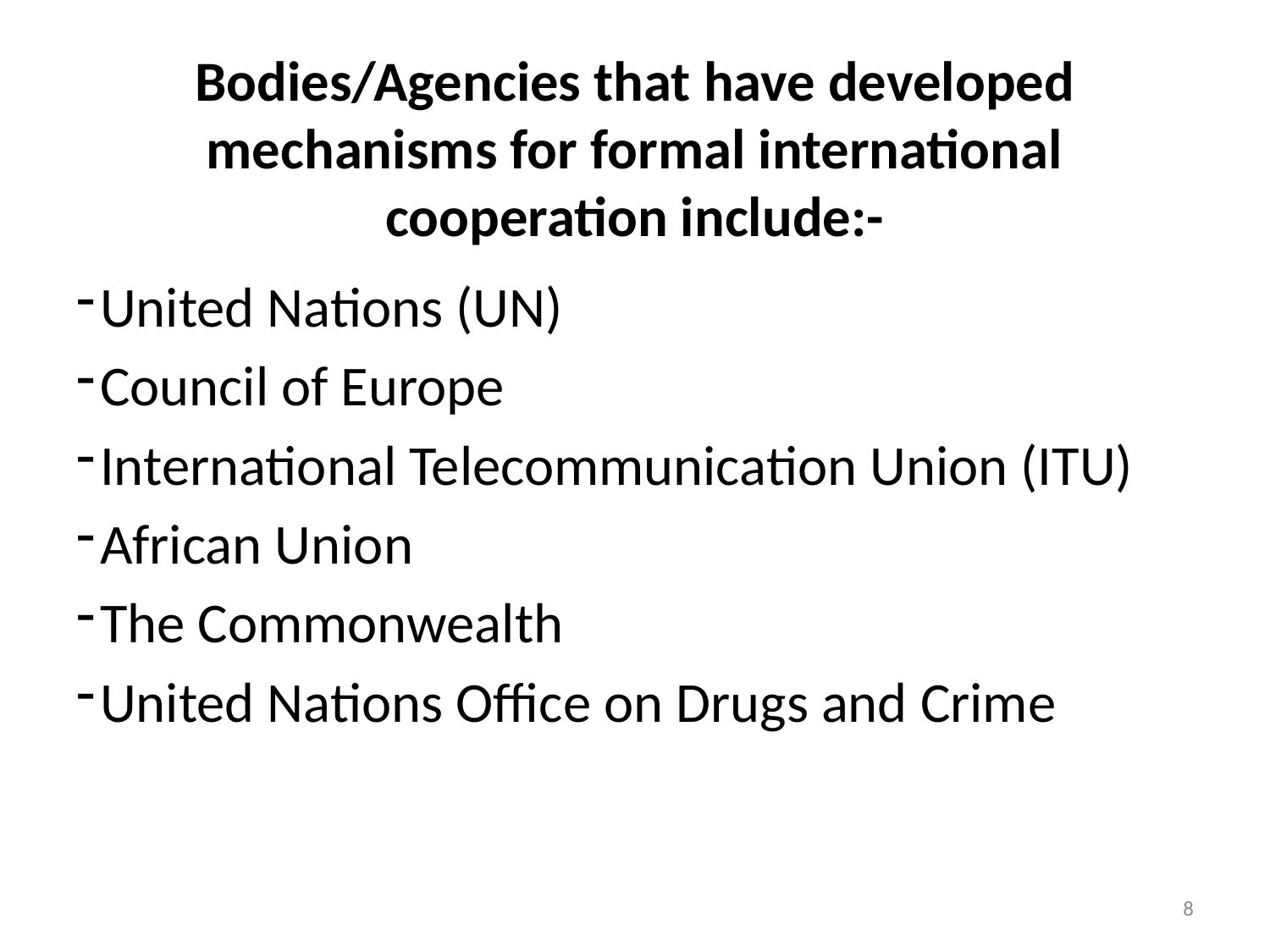

# Bodies/Agencies that have developed mechanisms for formal international cooperation include:-
United Nations (UN)
Council of Europe
International Telecommunication Union (ITU)
African Union
The Commonwealth
United Nations Office on Drugs and Crime

8